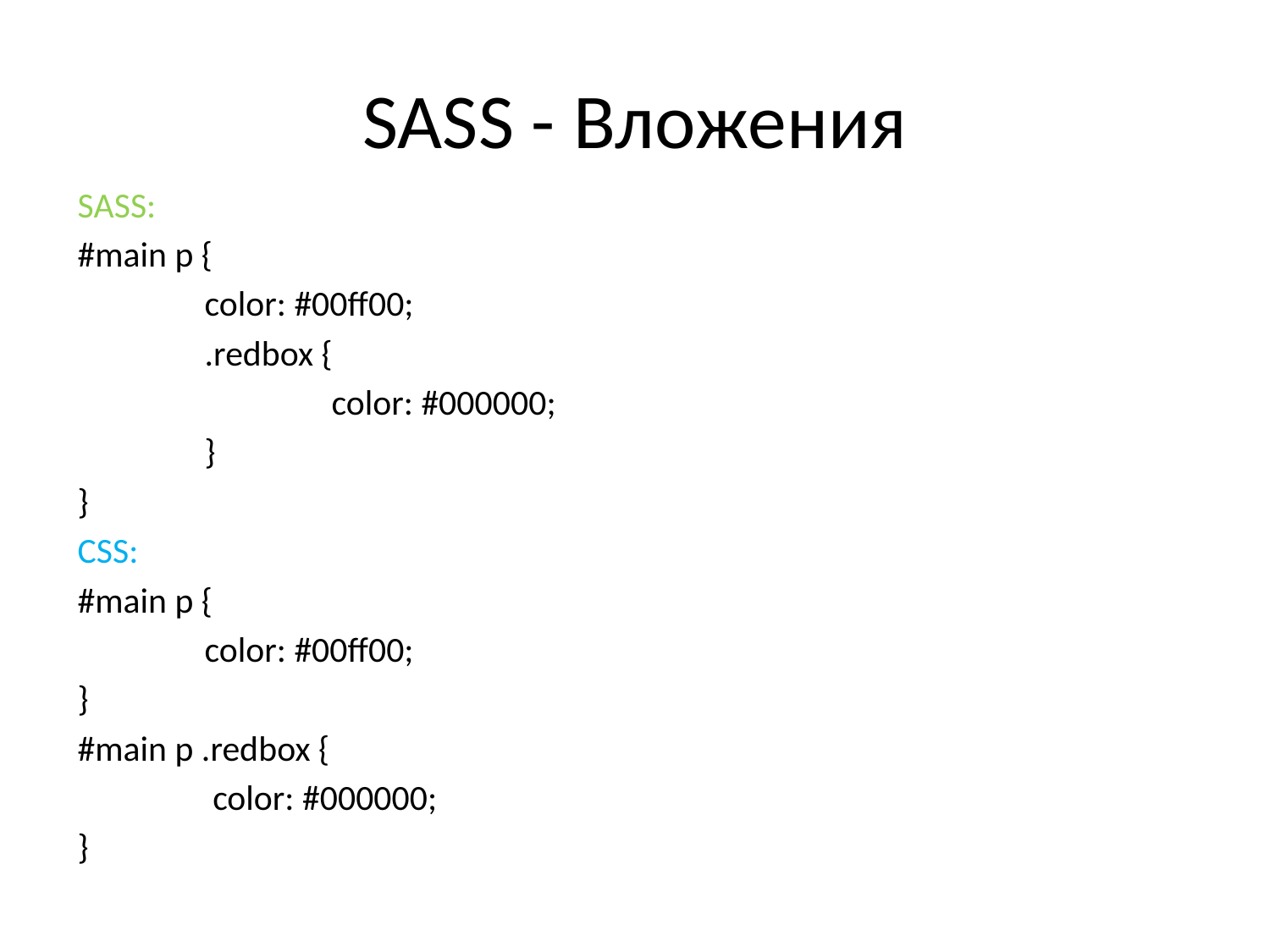

# SASS - Вложения
SASS:
#main p {
	color: #00ff00;
	.redbox {
		color: #000000;
	}
}
CSS:
#main p {
	color: #00ff00;
}
#main p .redbox {
	 color: #000000;
}